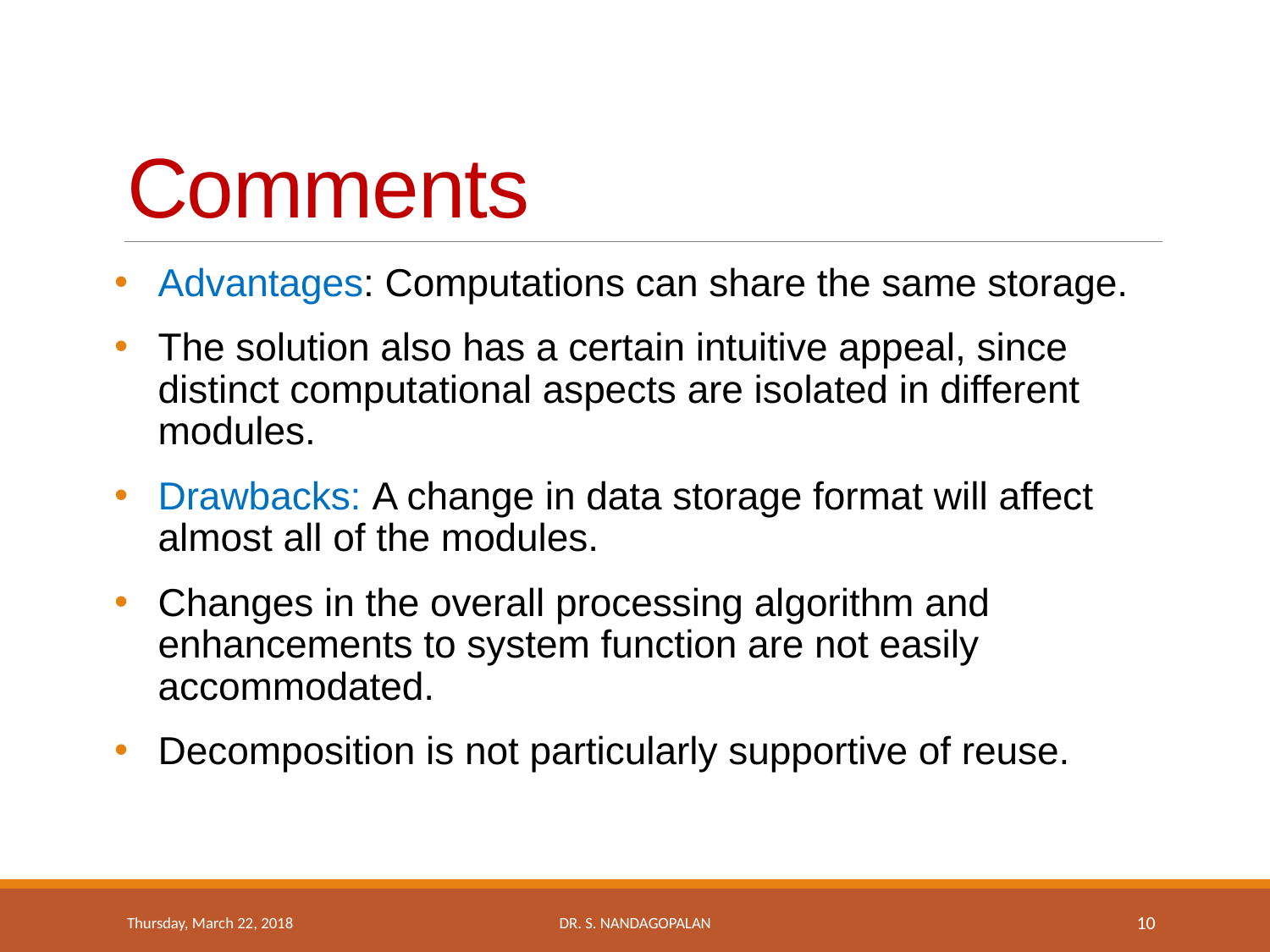

# Comments
Advantages: Computations can share the same storage.
The solution also has a certain intuitive appeal, since distinct computational aspects are isolated in different modules.
Drawbacks: A change in data storage format will affect almost all of the modules.
Changes in the overall processing algorithm and enhancements to system function are not easily accommodated.
Decomposition is not particularly supportive of reuse.
Thursday, March 22, 2018
Dr. S. Nandagopalan
10